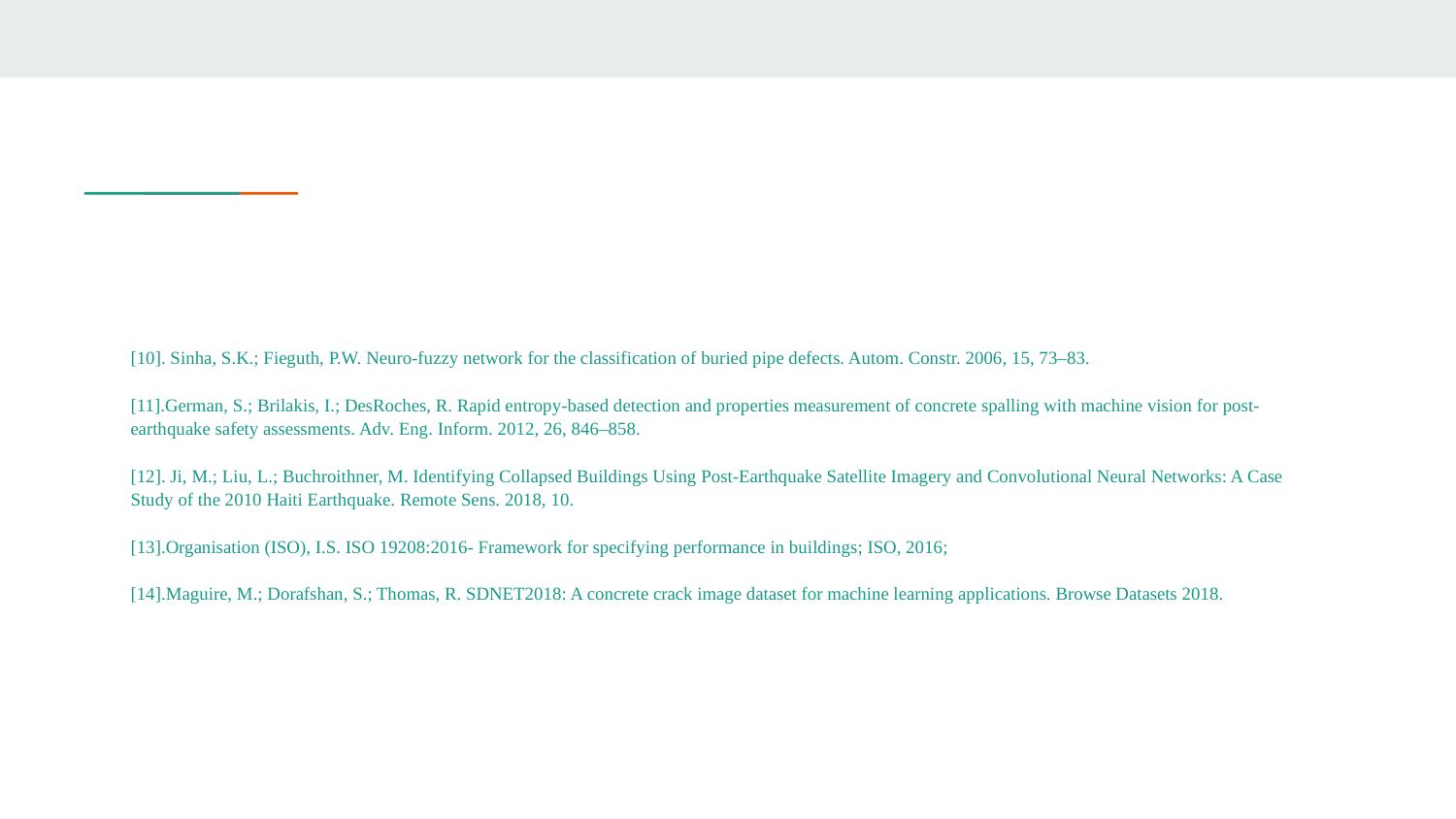

[10]. Sinha, S.K.; Fieguth, P.W. Neuro-fuzzy network for the classification of buried pipe defects. Autom. Constr. 2006, 15, 73–83.
[11].German, S.; Brilakis, I.; DesRoches, R. Rapid entropy-based detection and properties measurement of concrete spalling with machine vision for post-earthquake safety assessments. Adv. Eng. Inform. 2012, 26, 846–858.
[12]. Ji, M.; Liu, L.; Buchroithner, M. Identifying Collapsed Buildings Using Post-Earthquake Satellite Imagery and Convolutional Neural Networks: A Case Study of the 2010 Haiti Earthquake. Remote Sens. 2018, 10.
[13].Organisation (ISO), I.S. ISO 19208:2016- Framework for specifying performance in buildings; ISO, 2016;
[14].Maguire, M.; Dorafshan, S.; Thomas, R. SDNET2018: A concrete crack image dataset for machine learning applications. Browse Datasets 2018.